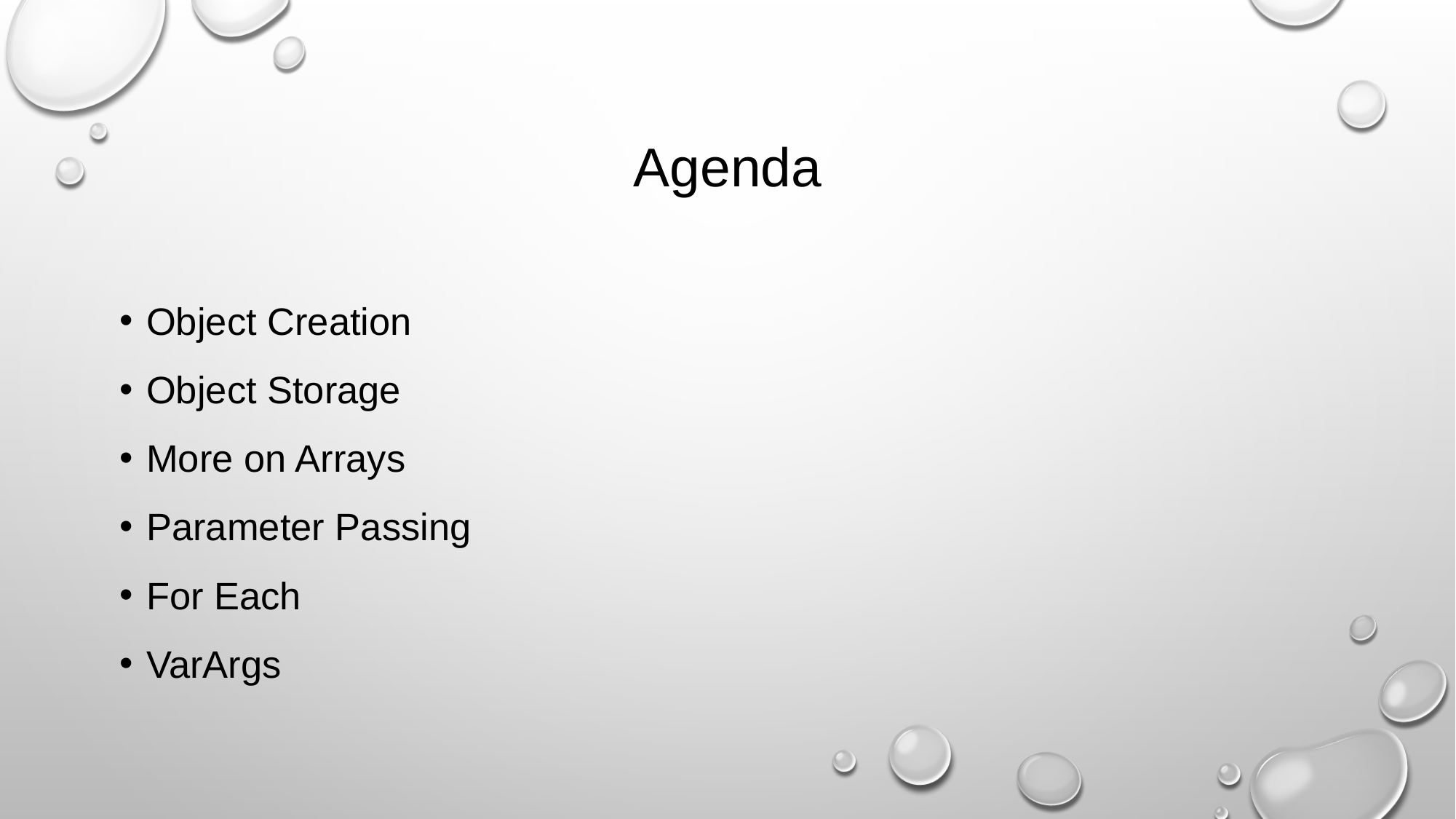

# Agenda
Object Creation
Object Storage
More on Arrays
Parameter Passing
For Each
VarArgs